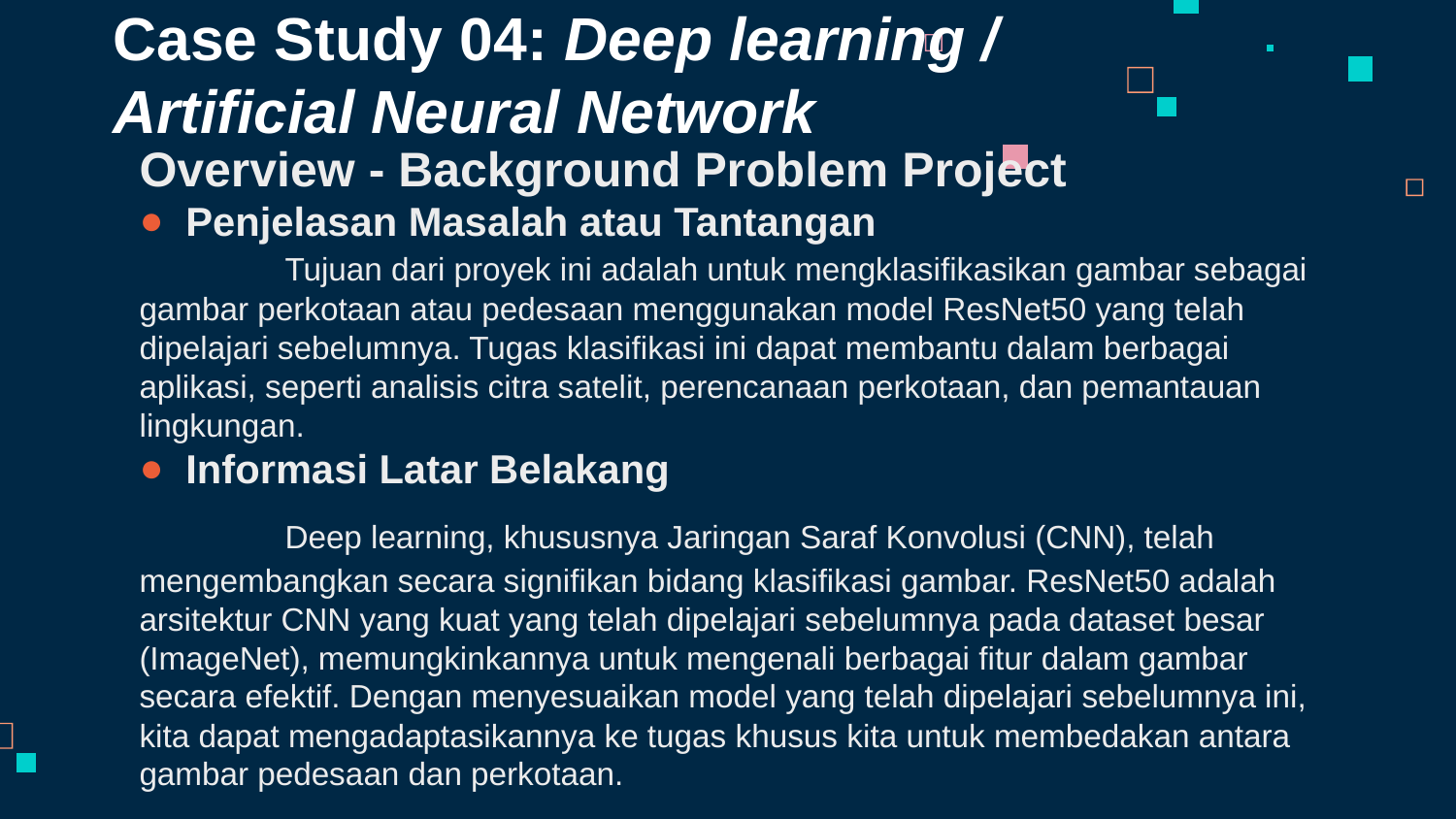

# Case Study 04: Deep learning / Artificial Neural Network
Overview - Background Problem Project
Penjelasan Masalah atau Tantangan
	Tujuan dari proyek ini adalah untuk mengklasifikasikan gambar sebagai gambar perkotaan atau pedesaan menggunakan model ResNet50 yang telah dipelajari sebelumnya. Tugas klasifikasi ini dapat membantu dalam berbagai aplikasi, seperti analisis citra satelit, perencanaan perkotaan, dan pemantauan lingkungan.
Informasi Latar Belakang
	Deep learning, khususnya Jaringan Saraf Konvolusi (CNN), telah mengembangkan secara signifikan bidang klasifikasi gambar. ResNet50 adalah arsitektur CNN yang kuat yang telah dipelajari sebelumnya pada dataset besar (ImageNet), memungkinkannya untuk mengenali berbagai fitur dalam gambar secara efektif. Dengan menyesuaikan model yang telah dipelajari sebelumnya ini, kita dapat mengadaptasikannya ke tugas khusus kita untuk membedakan antara gambar pedesaan dan perkotaan.